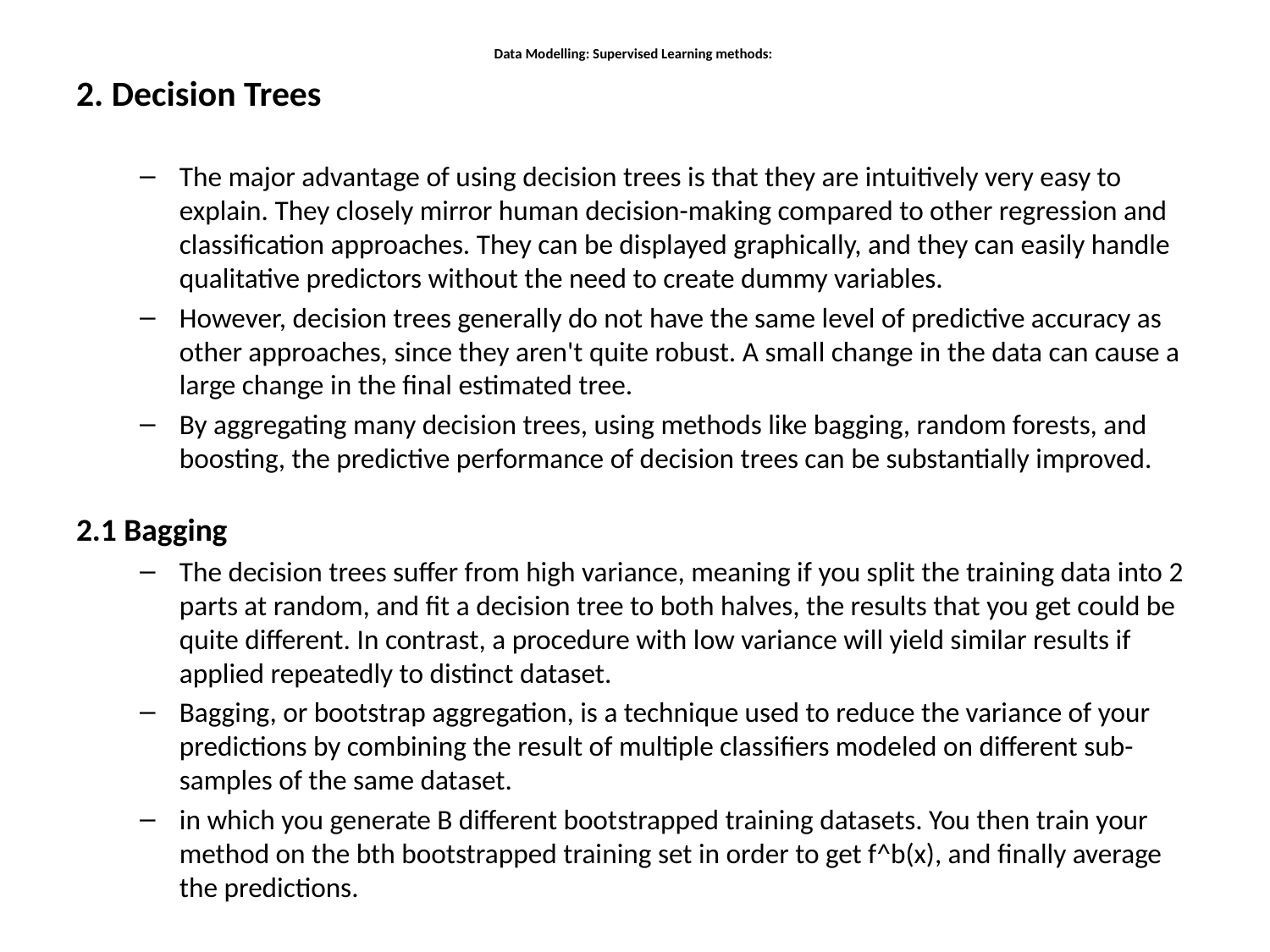

# Data Modelling: Supervised Learning methods:
2. Decision Trees

The major advantage of using decision trees is that they are intuitively very easy to explain. They closely mirror human decision-making compared to other regression and classification approaches. They can be displayed graphically, and they can easily handle qualitative predictors without the need to create dummy variables.
However, decision trees generally do not have the same level of predictive accuracy as other approaches, since they aren't quite robust. A small change in the data can cause a large change in the final estimated tree.
By aggregating many decision trees, using methods like bagging, random forests, and boosting, the predictive performance of decision trees can be substantially improved.

2.1 Bagging
The decision trees suffer from high variance, meaning if you split the training data into 2 parts at random, and fit a decision tree to both halves, the results that you get could be quite different. In contrast, a procedure with low variance will yield similar results if applied repeatedly to distinct dataset.
Bagging, or bootstrap aggregation, is a technique used to reduce the variance of your predictions by combining the result of multiple classifiers modeled on different sub-samples of the same dataset.
in which you generate B different bootstrapped training datasets. You then train your method on the bth bootstrapped training set in order to get f^b(x), and finally average the predictions.